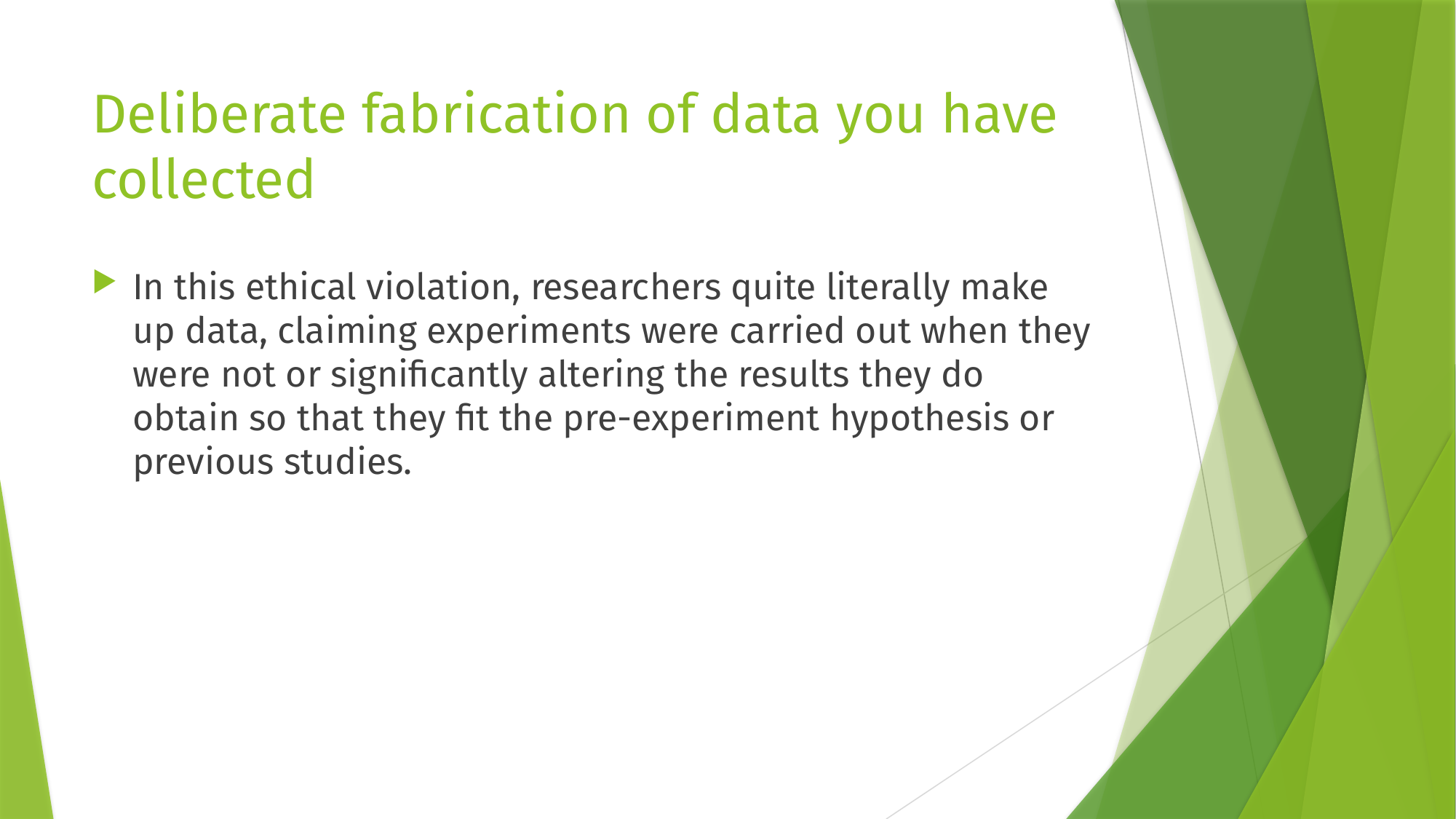

# Deliberate fabrication of data you have collected
In this ethical violation, researchers quite literally make up data, claiming experiments were carried out when they were not or significantly altering the results they do obtain so that they fit the pre-experiment hypothesis or previous studies.